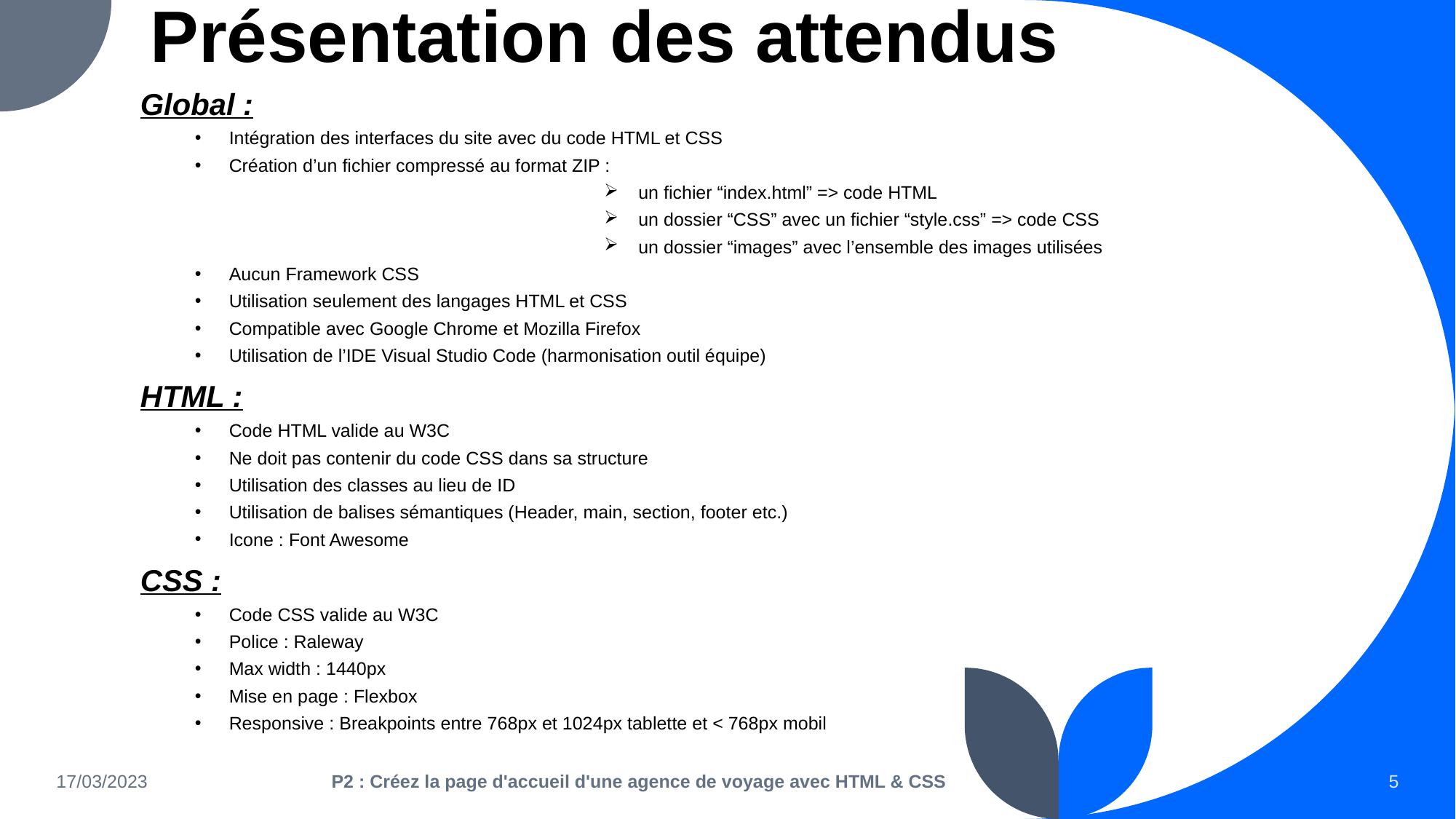

# Présentation des attendus
Global :
Intégration des interfaces du site avec du code HTML et CSS
Création d’un fichier compressé au format ZIP :
un fichier “index.html” => code HTML
un dossier “CSS” avec un fichier “style.css” => code CSS
un dossier “images” avec l’ensemble des images utilisées
Aucun Framework CSS
Utilisation seulement des langages HTML et CSS
Compatible avec Google Chrome et Mozilla Firefox
Utilisation de l’IDE Visual Studio Code (harmonisation outil équipe)
HTML :
Code HTML valide au W3C
Ne doit pas contenir du code CSS dans sa structure
Utilisation des classes au lieu de ID
Utilisation de balises sémantiques (Header, main, section, footer etc.)
Icone : Font Awesome
CSS :
Code CSS valide au W3C
Police : Raleway
Max width : 1440px
Mise en page : Flexbox
Responsive : Breakpoints entre 768px et 1024px tablette et < 768px mobil

17/03/2023
 P2 : Créez la page d'accueil d'une agence de voyage avec HTML & CSS
5